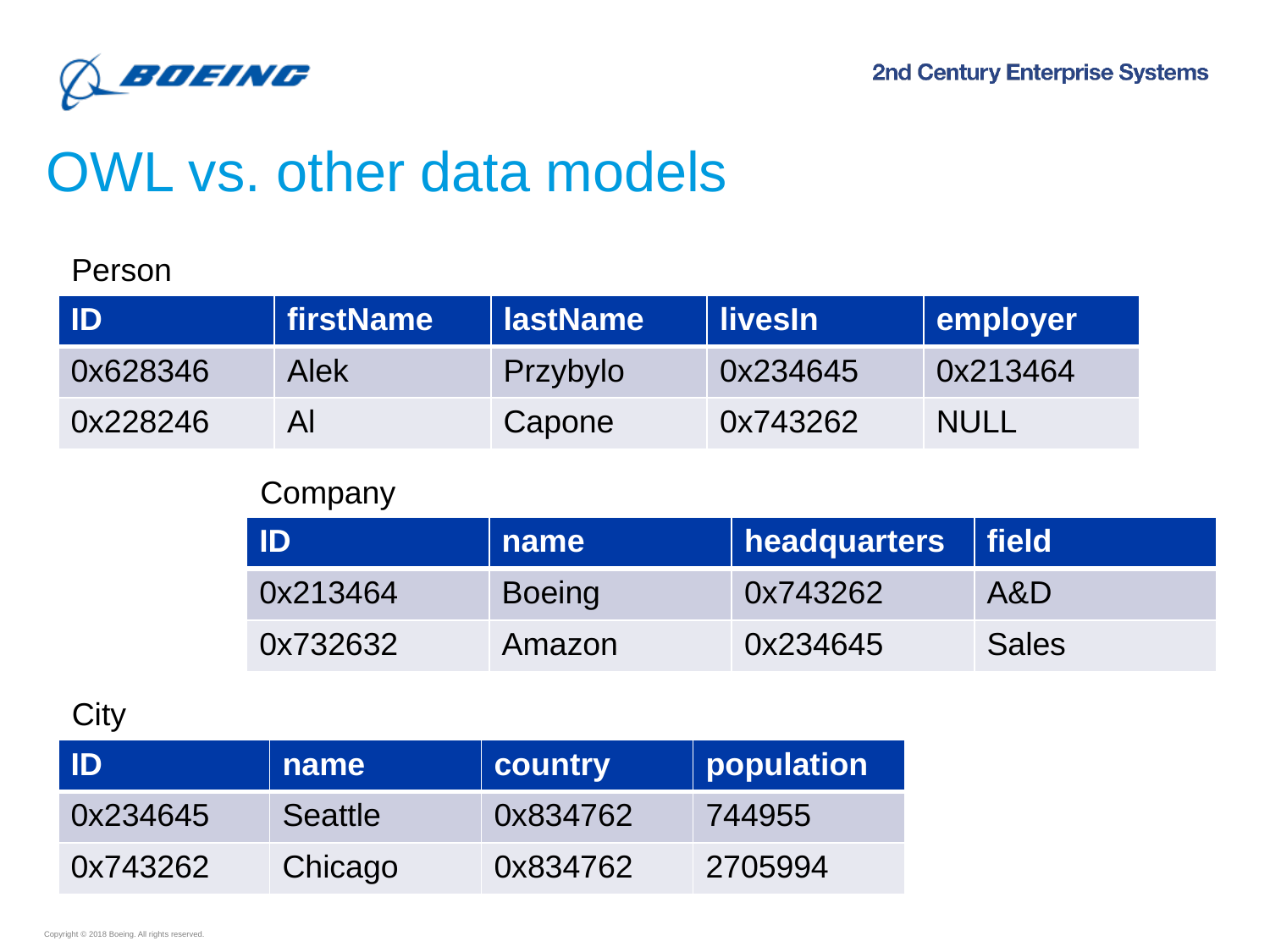

OWL vs. other data models
Person
| ID | firstName | lastName | livesIn | employer |
| --- | --- | --- | --- | --- |
| 0x628346 | Alek | Przybylo | 0x234645 | 0x213464 |
| 0x228246 | Al | Capone | 0x743262 | NULL |
Company
| ID | name | headquarters | field |
| --- | --- | --- | --- |
| 0x213464 | Boeing | 0x743262 | A&D |
| 0x732632 | Amazon | 0x234645 | Sales |
City
| ID | name | country | population |
| --- | --- | --- | --- |
| 0x234645 | Seattle | 0x834762 | 744955 |
| 0x743262 | Chicago | 0x834762 | 2705994 |